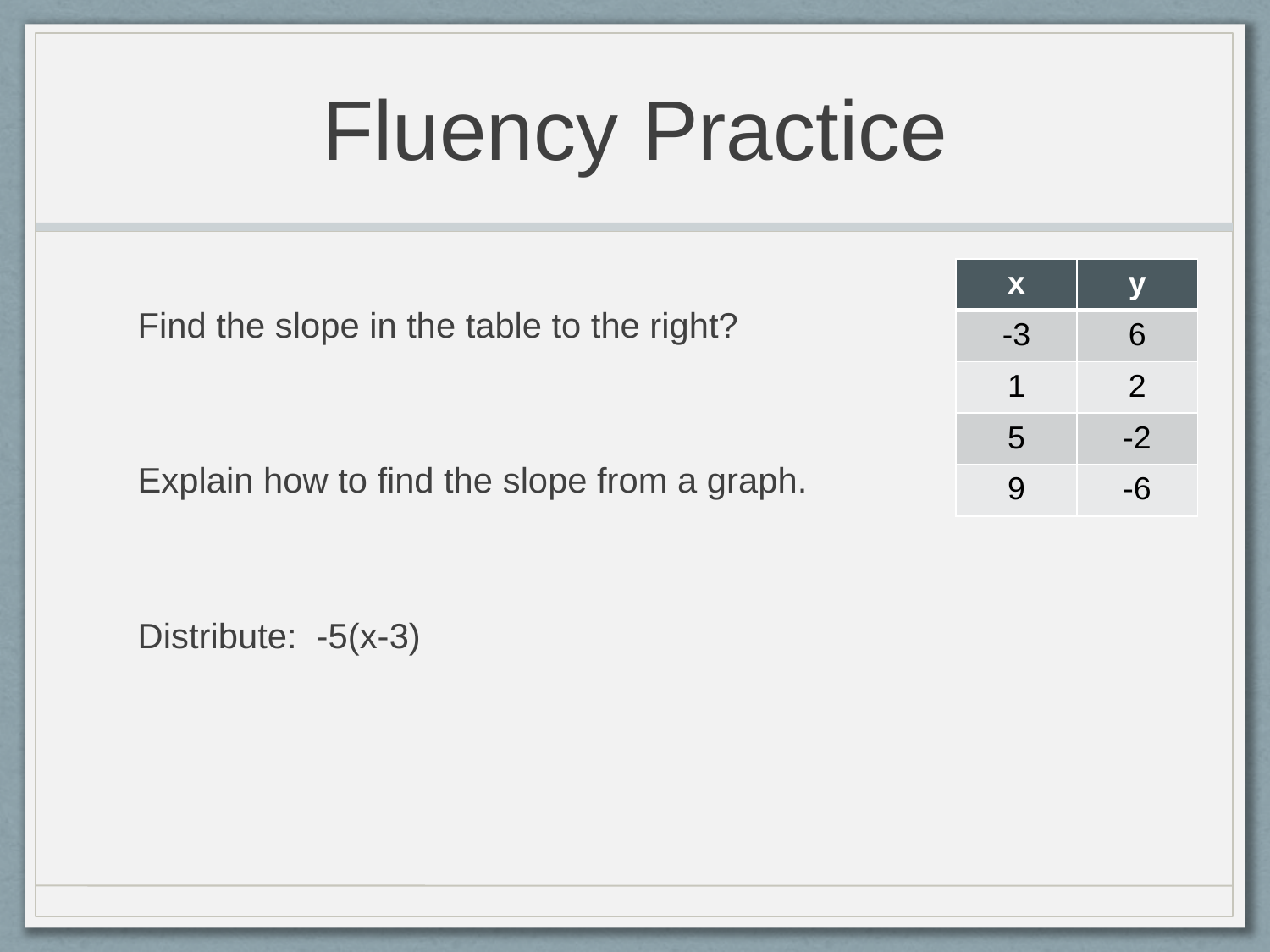

# Fluency Practice
| x | y |
| --- | --- |
| -3 | 6 |
| 1 | 2 |
| 5 | -2 |
| 9 | -6 |
Find the slope in the table to the right?

Explain how to find the slope from a graph.

Distribute:  -5(x-3)